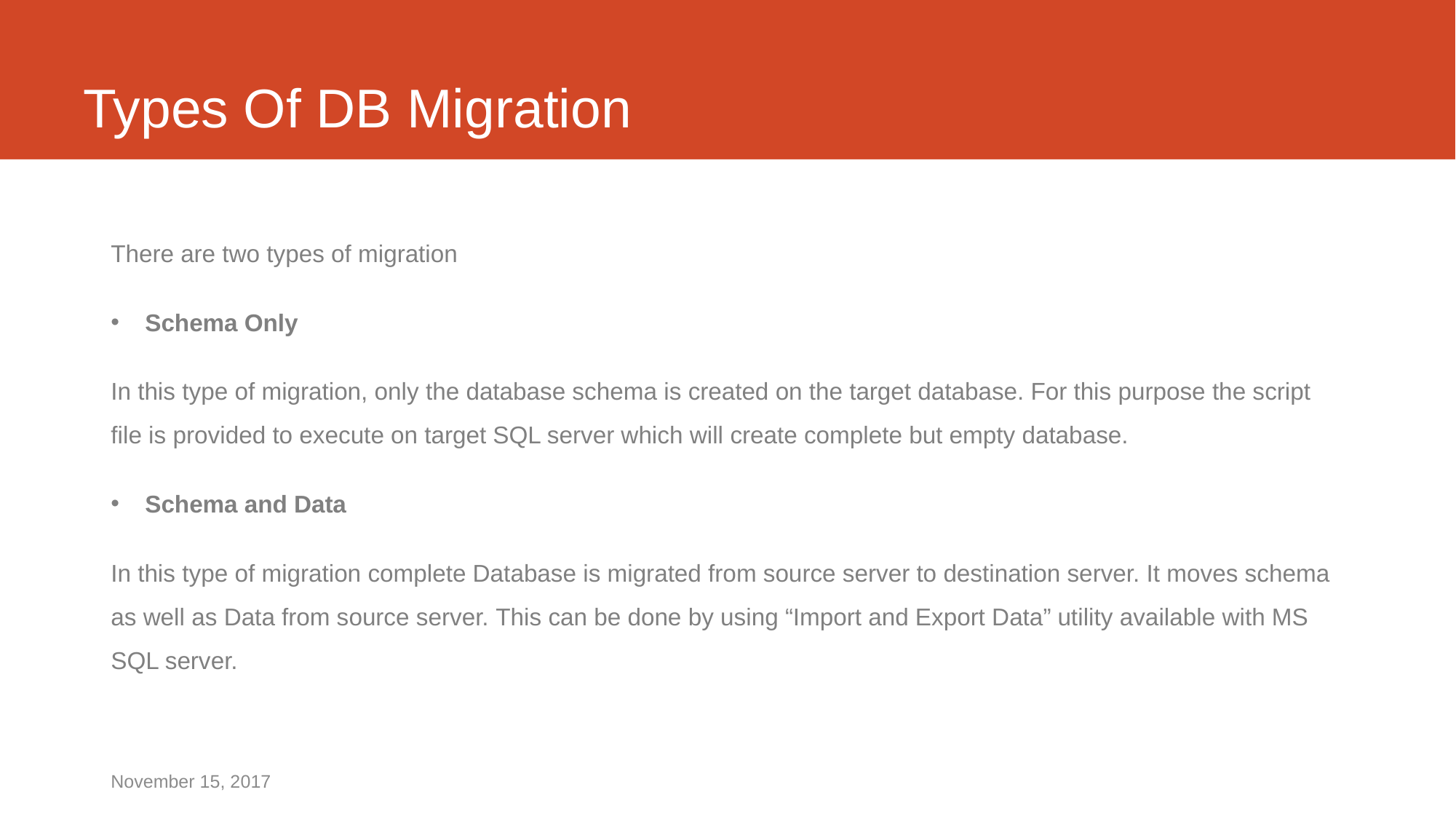

# Types Of DB Migration
There are two types of migration
Schema Only
In this type of migration, only the database schema is created on the target database. For this purpose the script file is provided to execute on target SQL server which will create complete but empty database.
Schema and Data
In this type of migration complete Database is migrated from source server to destination server. It moves schema as well as Data from source server. This can be done by using “Import and Export Data” utility available with MS SQL server.
November 15, 2017